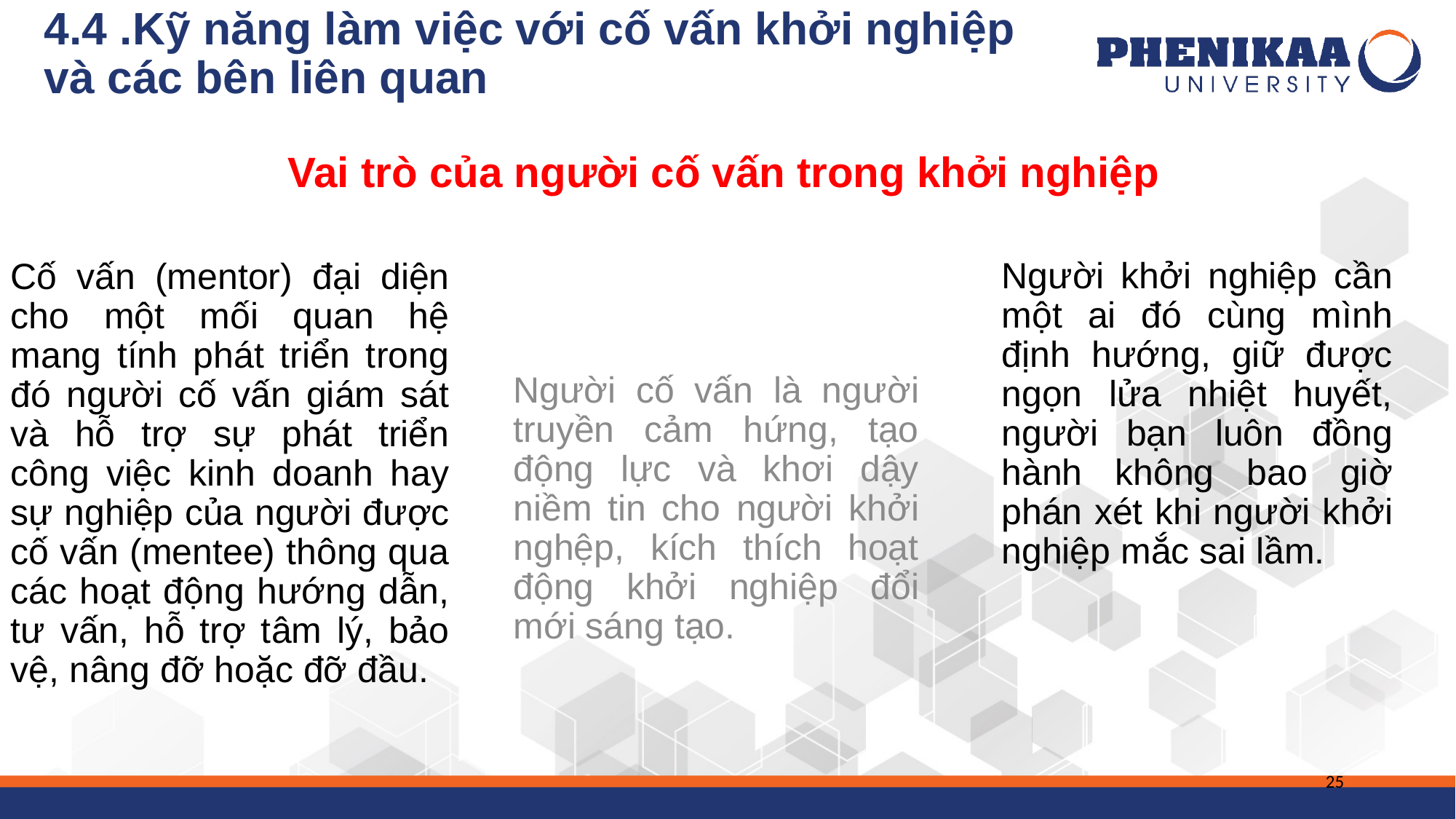

4.4 .Kỹ năng làm việc với cố vấn khởi nghiệp và các bên liên quan
# Vai trò của người cố vấn trong khởi nghiệp
Người khởi nghiệp cần một ai đó cùng mình định hướng, giữ được ngọn lửa nhiệt huyết, người bạn luôn đồng hành không bao giờ phán xét khi người khởi nghiệp mắc sai lầm.
Cố vấn (mentor) đại diện cho một mối quan hệ mang tính phát triển trong đó người cố vấn giám sát và hỗ trợ sự phát triển công việc kinh doanh hay sự nghiệp của người được cố vấn (mentee) thông qua các hoạt động hướng dẫn, tư vấn, hỗ trợ tâm lý, bảo vệ, nâng đỡ hoặc đỡ đầu.
Người cố vấn là người truyền cảm hứng, tạo động lực và khơi dậy niềm tin cho người khởi nghệp, kích thích hoạt động khởi nghiệp đổi mới sáng tạo.
25